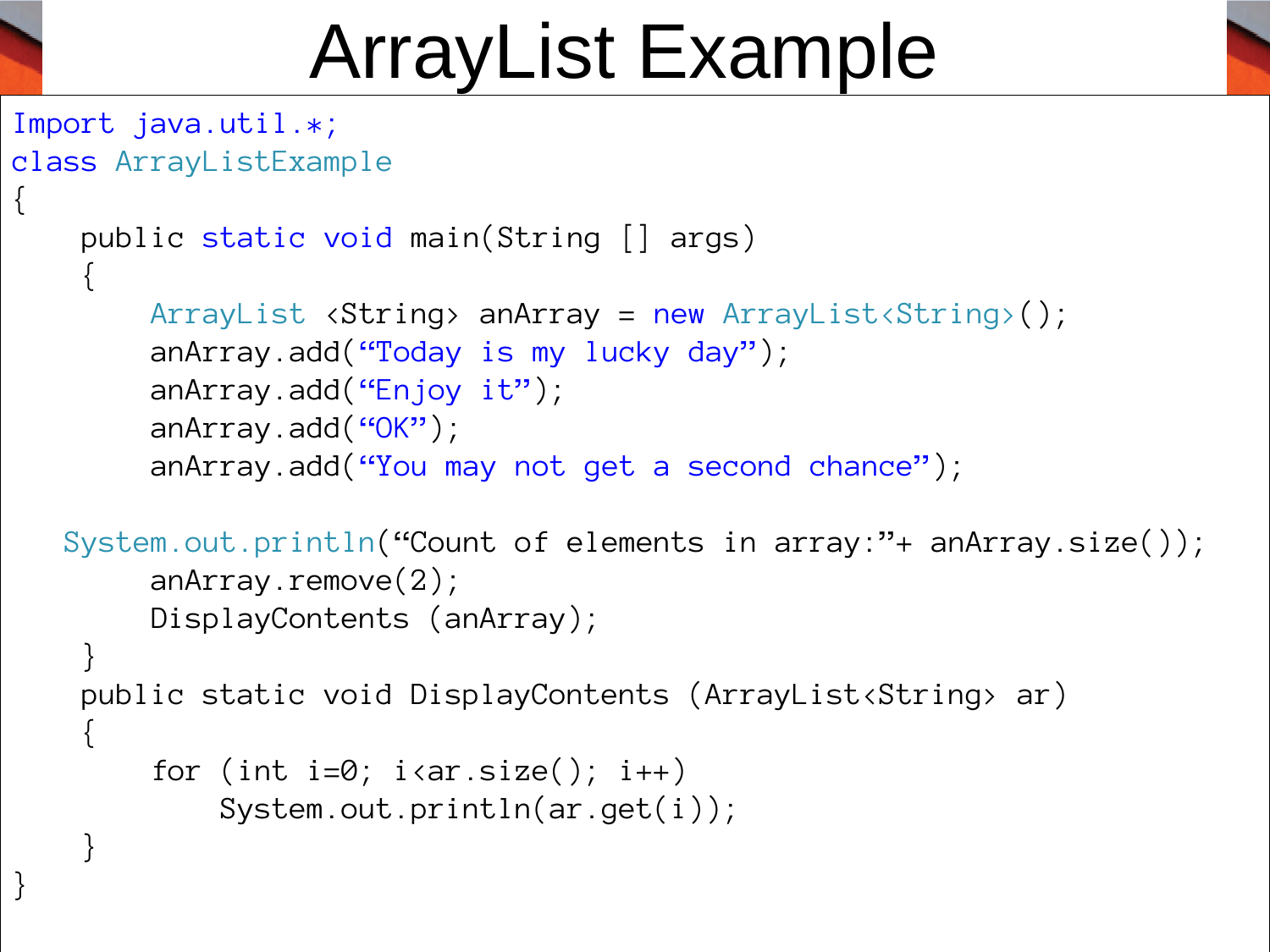

# ArrayList Example
Import java.util.*;
class ArrayListExample
{
    public static void main(String [] args)
    {
        ArrayList <String> anArray = new ArrayList<String>();
        anArray.add(“Today is my lucky day”);
        anArray.add(“Enjoy it”);
        anArray.add(“OK”);
        anArray.add(“You may not get a second chance”);

   System.out.println(“Count of elements in array:”+ anArray.size());
        anArray.remove(2);
        DisplayContents (anArray);
    }
    public static void DisplayContents (ArrayList<String> ar)
    {
        for (int i=0; i<ar.size(); i++)
            System.out.println(ar.get(i));
    }
}
C# Programming: From Problem Analysis to Program Design

23